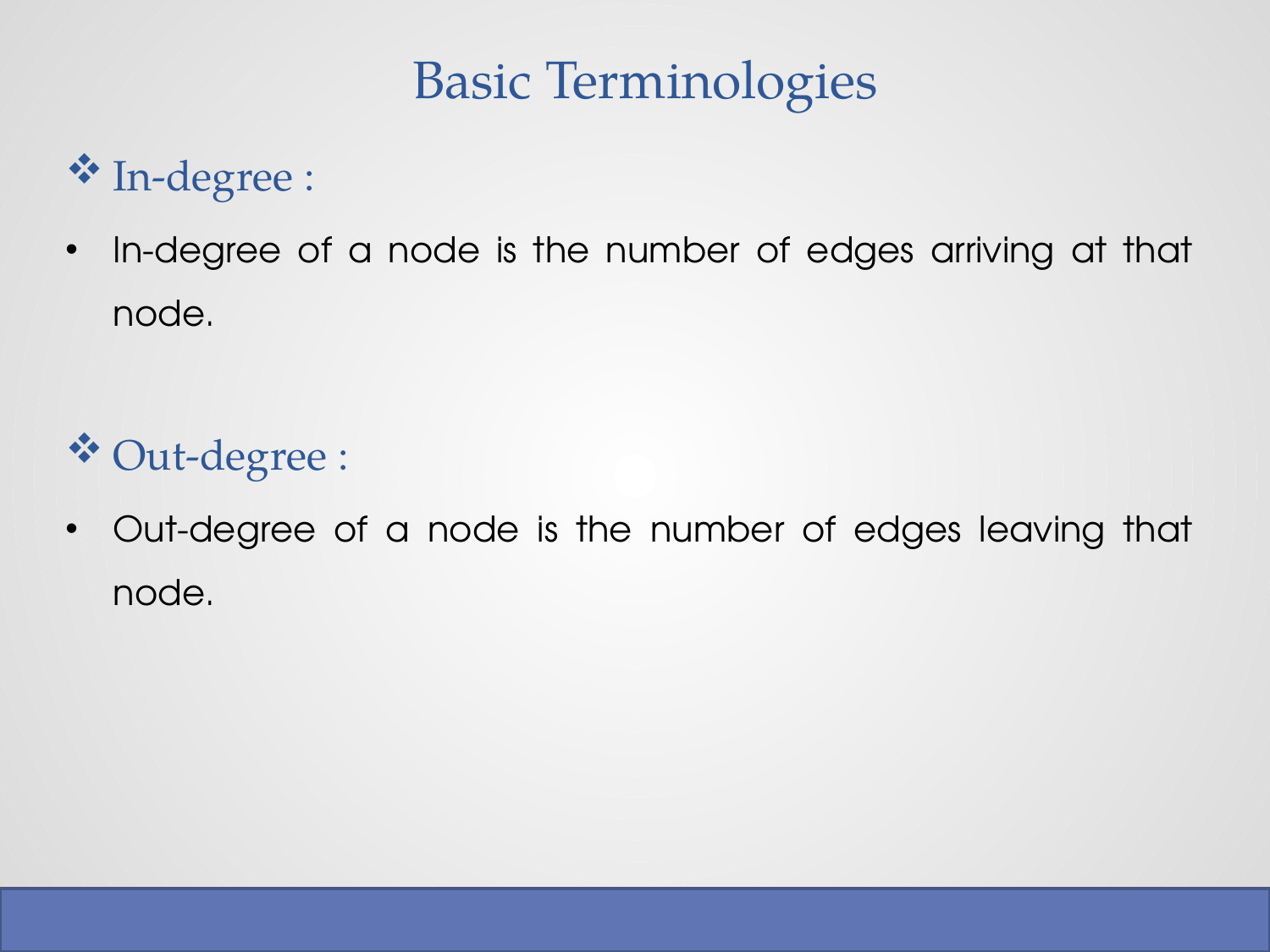

# Basic Terminologies
In-degree :
In-degree of a node is the number of edges arriving at that node.

Out-degree :
Out-degree of a node is the number of edges leaving that node.